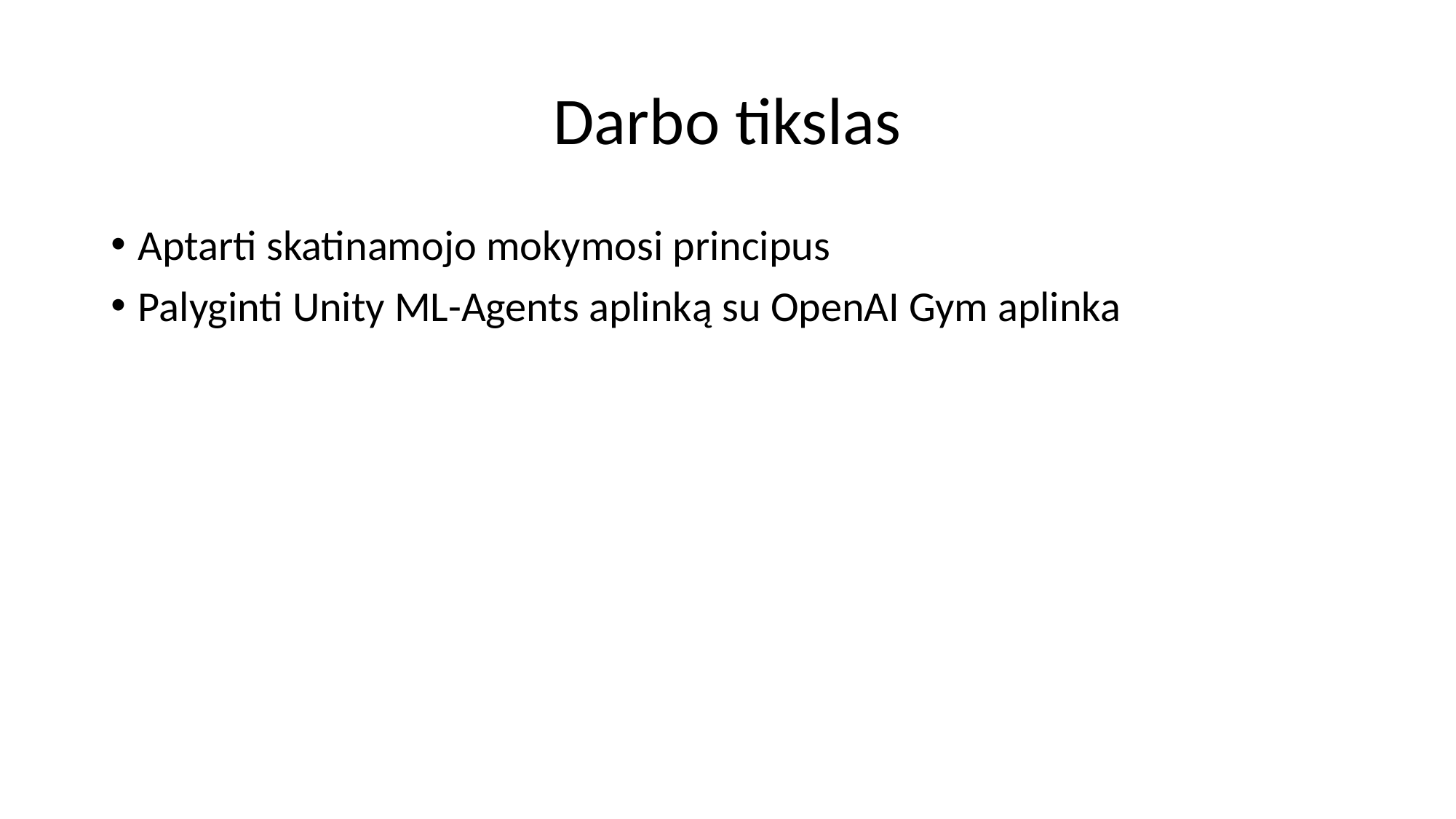

# Darbo tikslas
Aptarti skatinamojo mokymosi principus
Palyginti Unity ML-Agents aplinką su OpenAI Gym aplinka